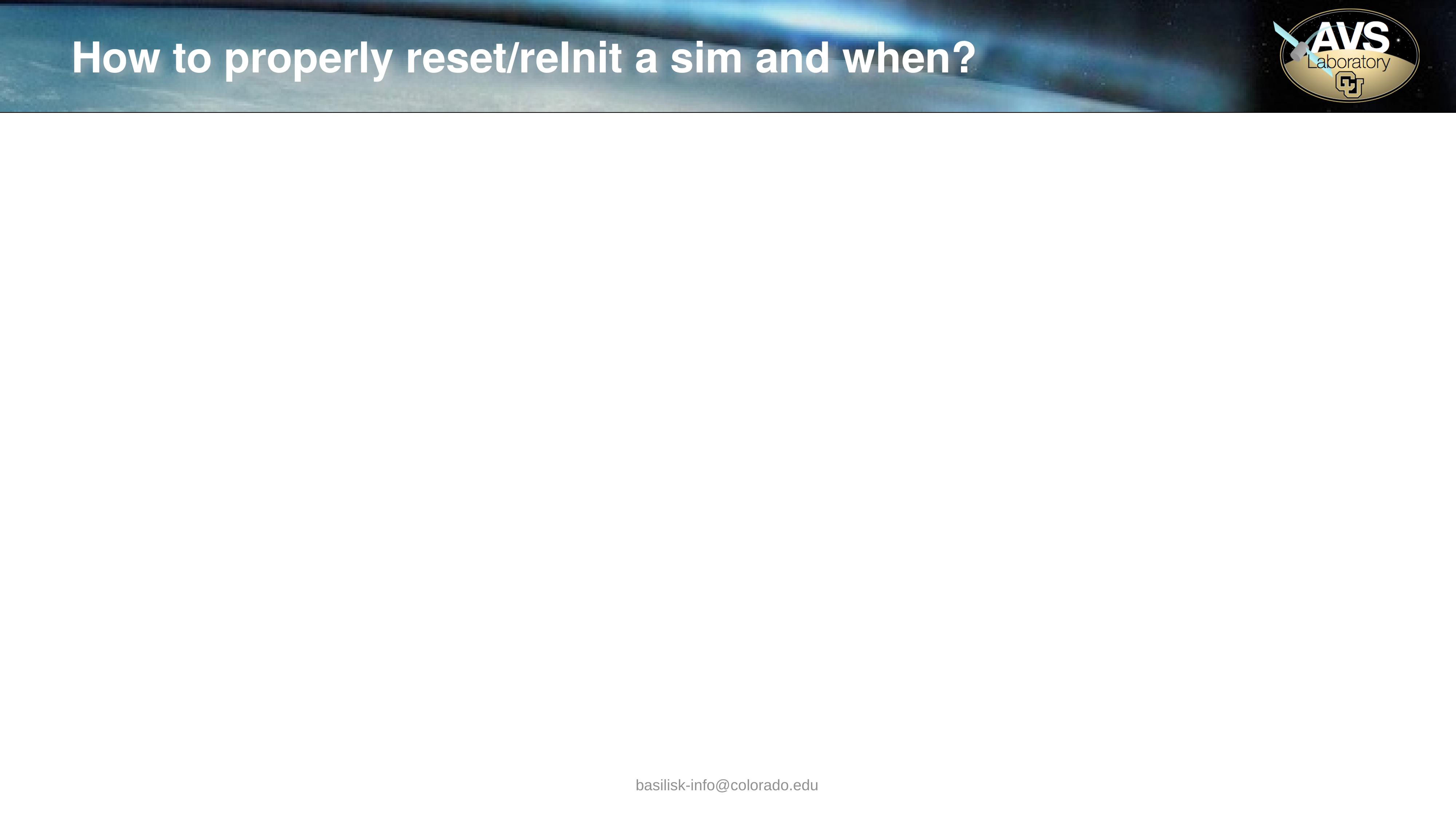

# How to properly reset/reInit a sim and when?